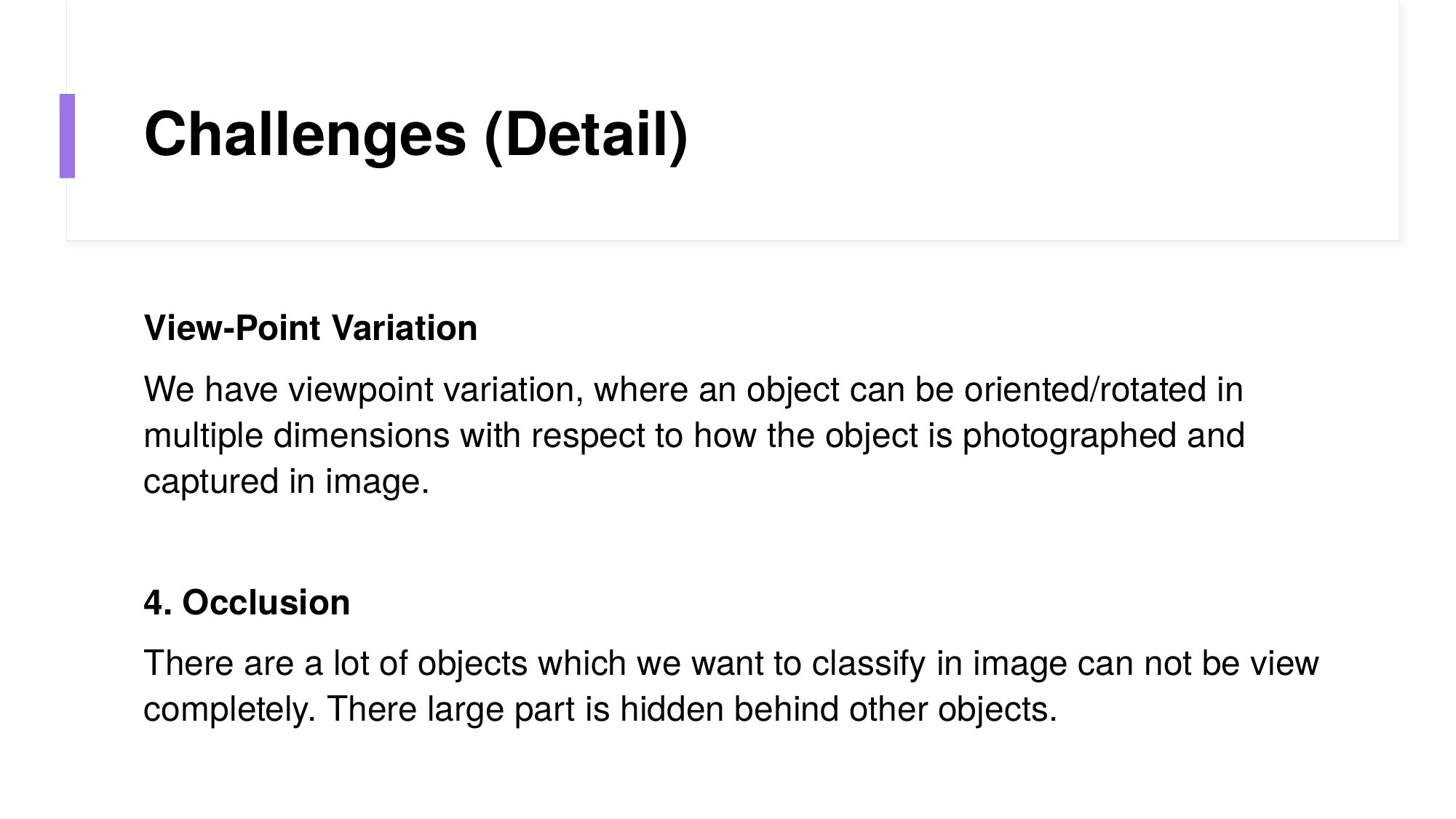

# Challenges (Detail)
View-Point Variation
We have viewpoint variation, where an object can be oriented/rotated in multiple dimensions with respect to how the object is photographed and captured in image.

4. Occlusion
There are a lot of objects which we want to classify in image can not be view completely. There large part is hidden behind other objects.